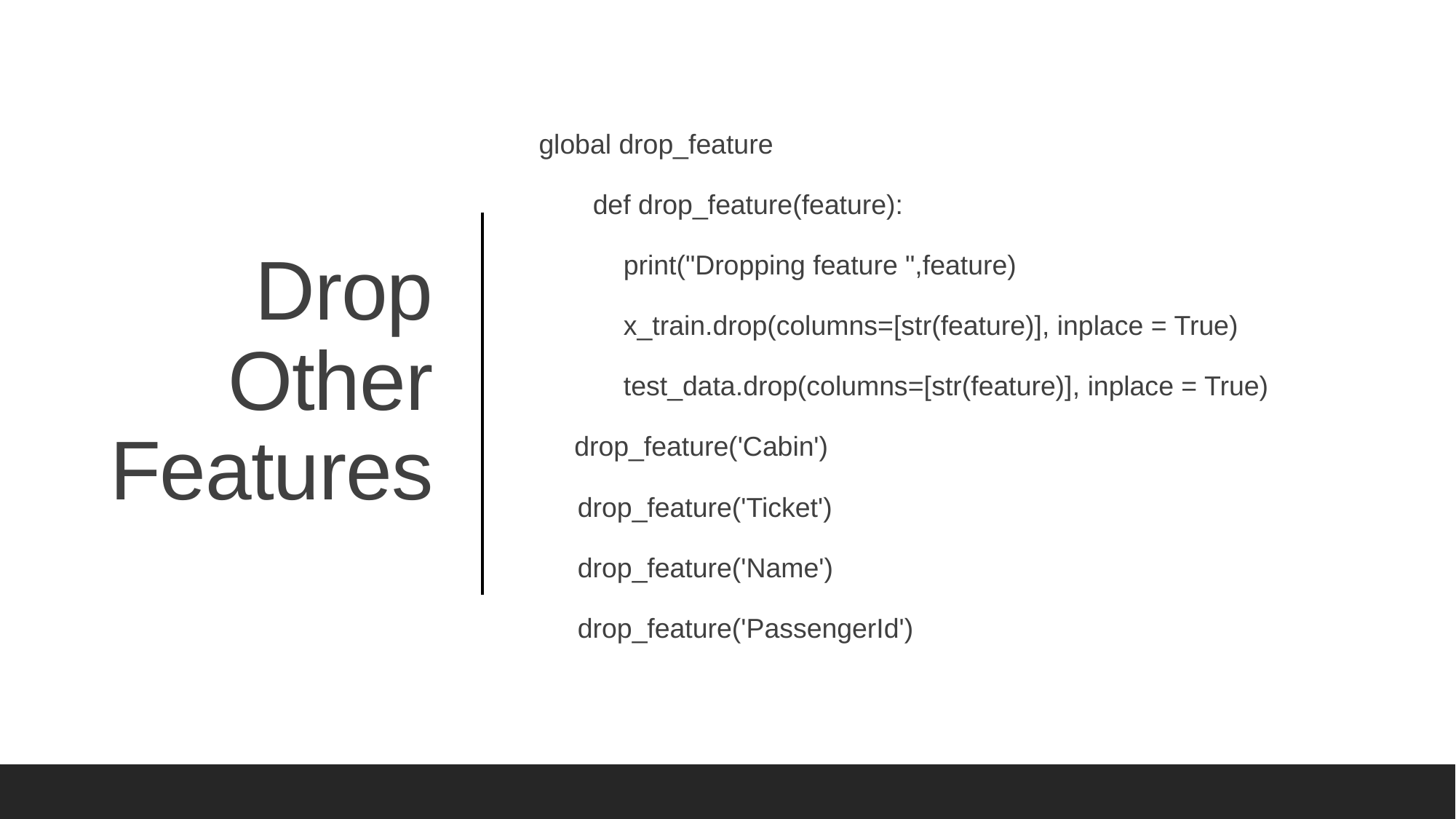

﻿ global drop_feature
        def drop_feature(feature):
            print("Dropping feature ",feature)
            x_train.drop(columns=[str(feature)], inplace = True)
            test_data.drop(columns=[str(feature)], inplace = True)
﻿      drop_feature('Cabin')
      drop_feature('Ticket')
      drop_feature('Name')
      drop_feature('PassengerId')
# Drop Other Features